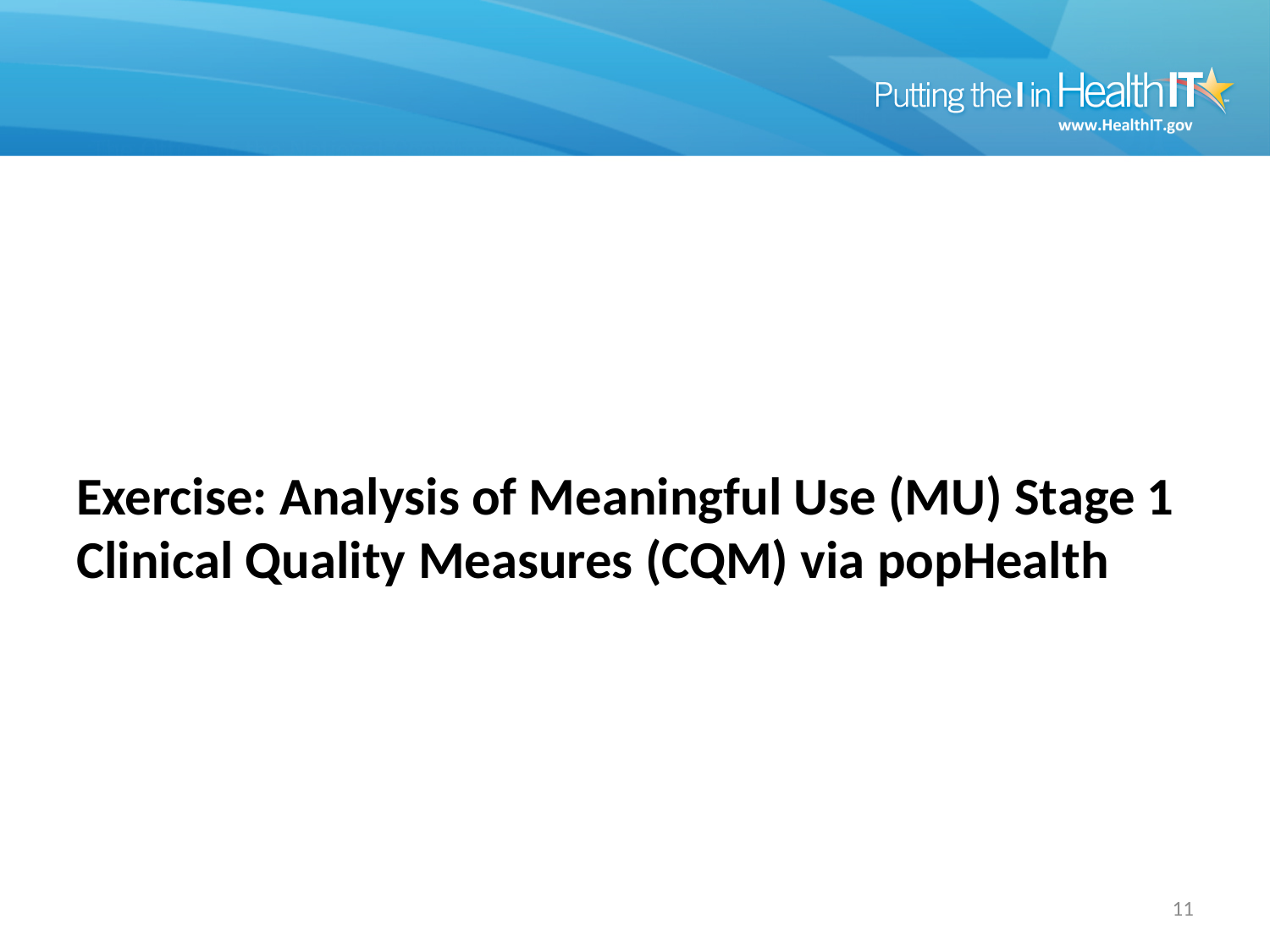

# Exercise: Analysis of Meaningful Use (MU) Stage 1 Clinical Quality Measures (CQM) via popHealth
11